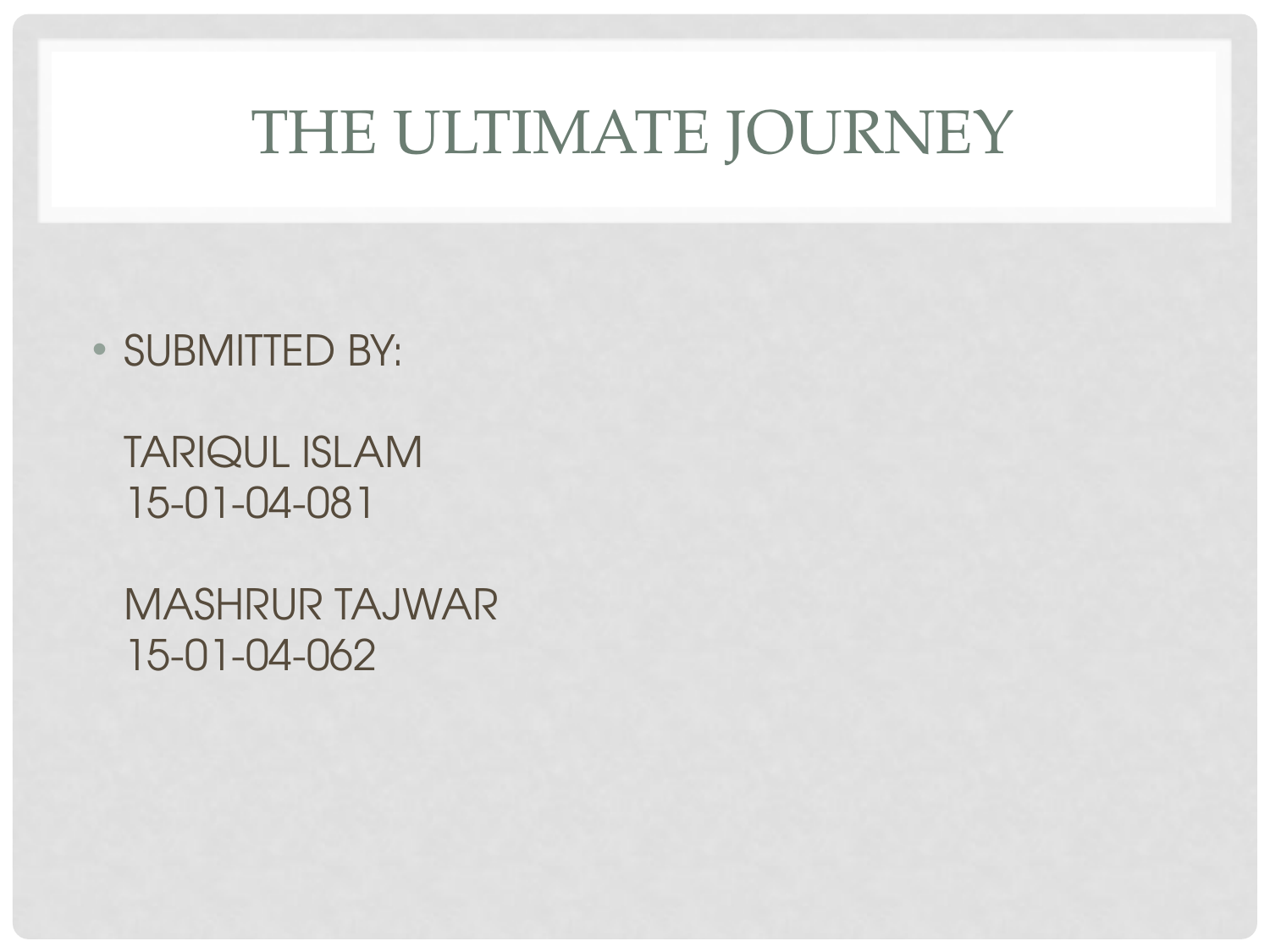

# THE ULTIMATE JOURNEY
SUBMITTED BY:
TARIQUL ISLAM
15-01-04-081
MASHRUR TAJWAR
15-01-04-062